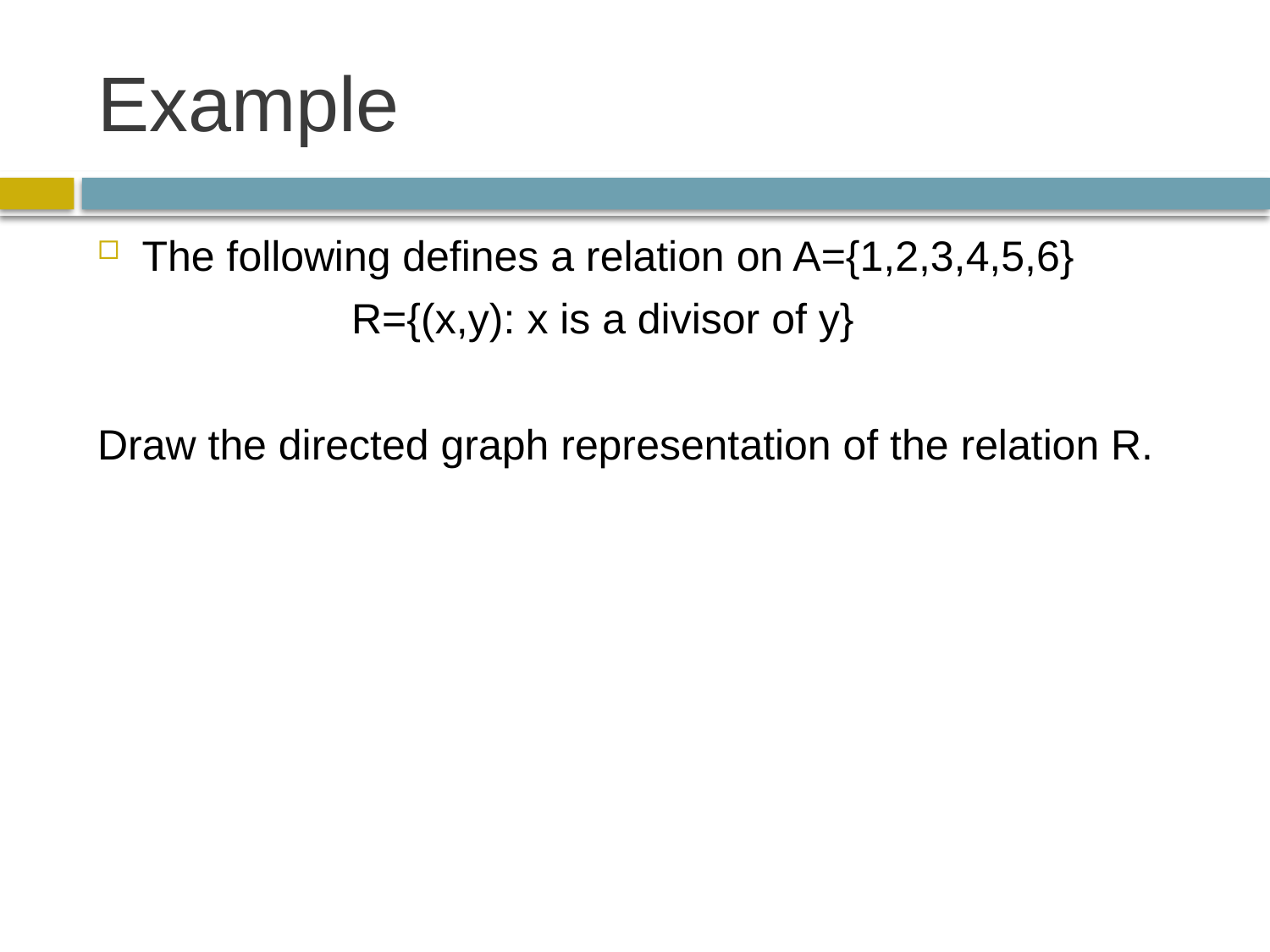

# Example
The following defines a relation on A={1,2,3,4,5,6}
		R={(x,y): x is a divisor of y}

Draw the directed graph representation of the relation R.